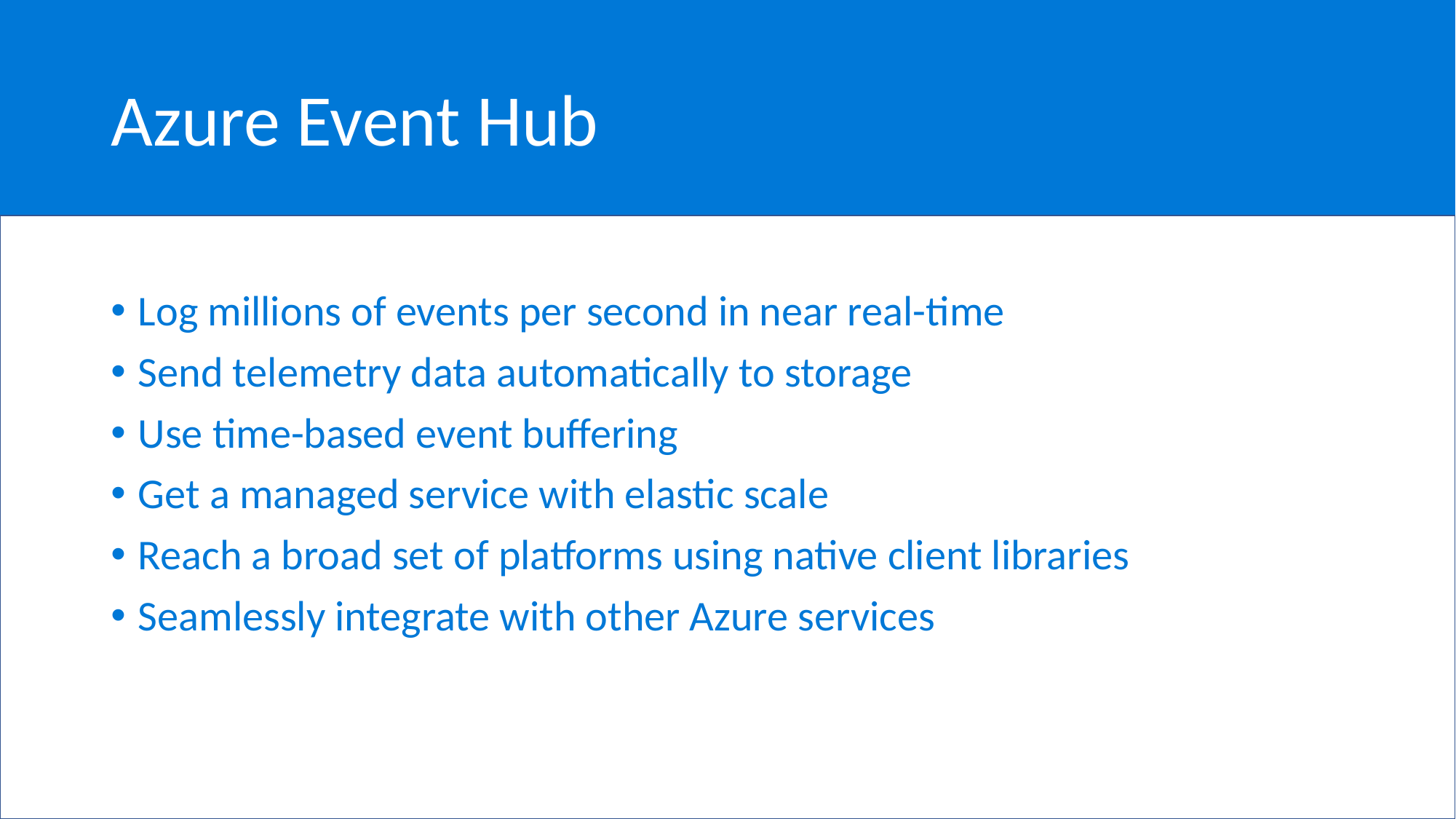

# Azure Event Hub

Log millions of events per second in near real-time
Send telemetry data automatically to storage
Use time-based event buffering
Get a managed service with elastic scale
Reach a broad set of platforms using native client libraries
Seamlessly integrate with other Azure services